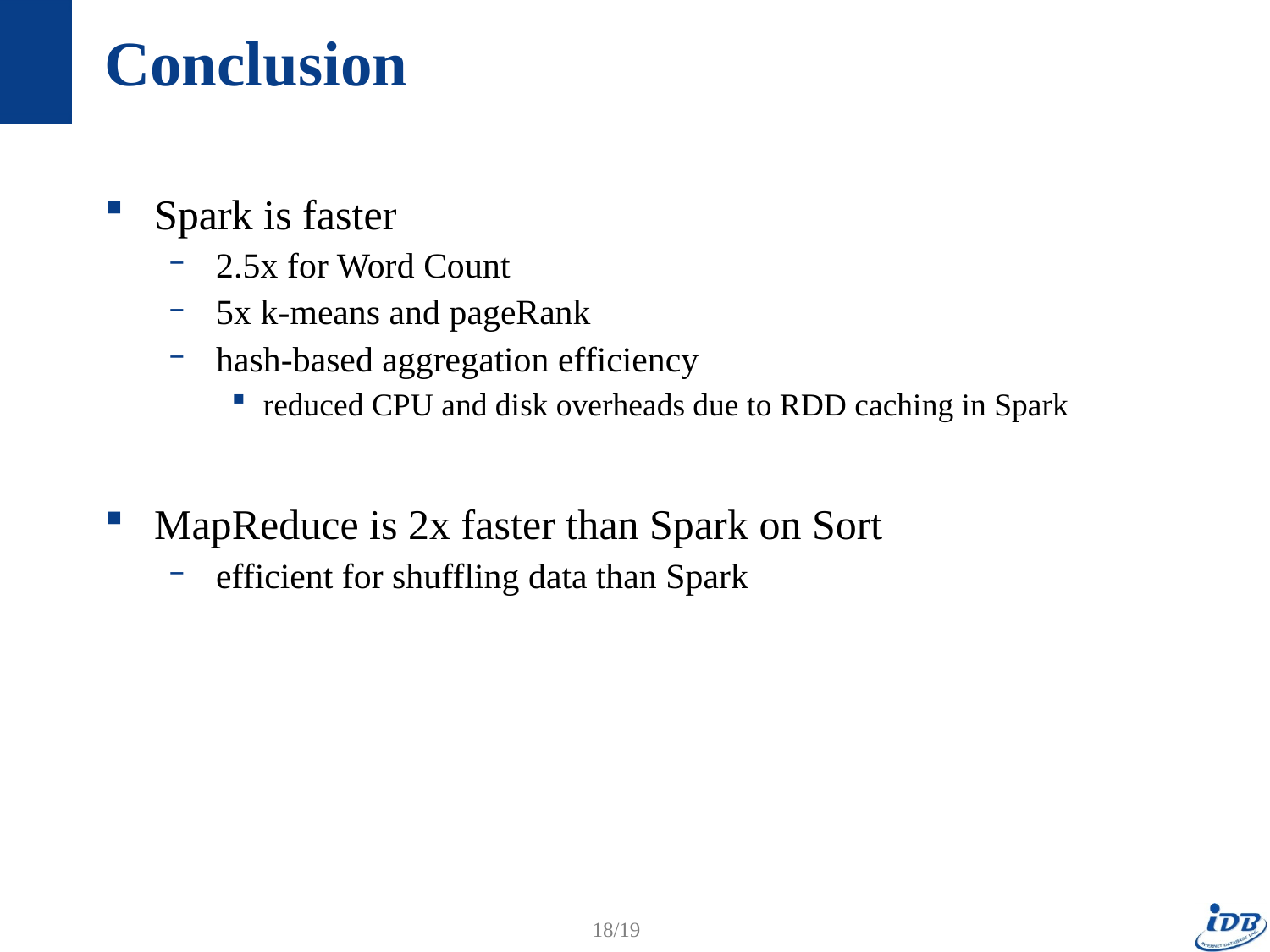

# Conclusion
Spark is faster
2.5x for Word Count
5x k-means and pageRank
hash-based aggregation efficiency
reduced CPU and disk overheads due to RDD caching in Spark

MapReduce is 2x faster than Spark on Sort
efficient for shuffling data than Spark